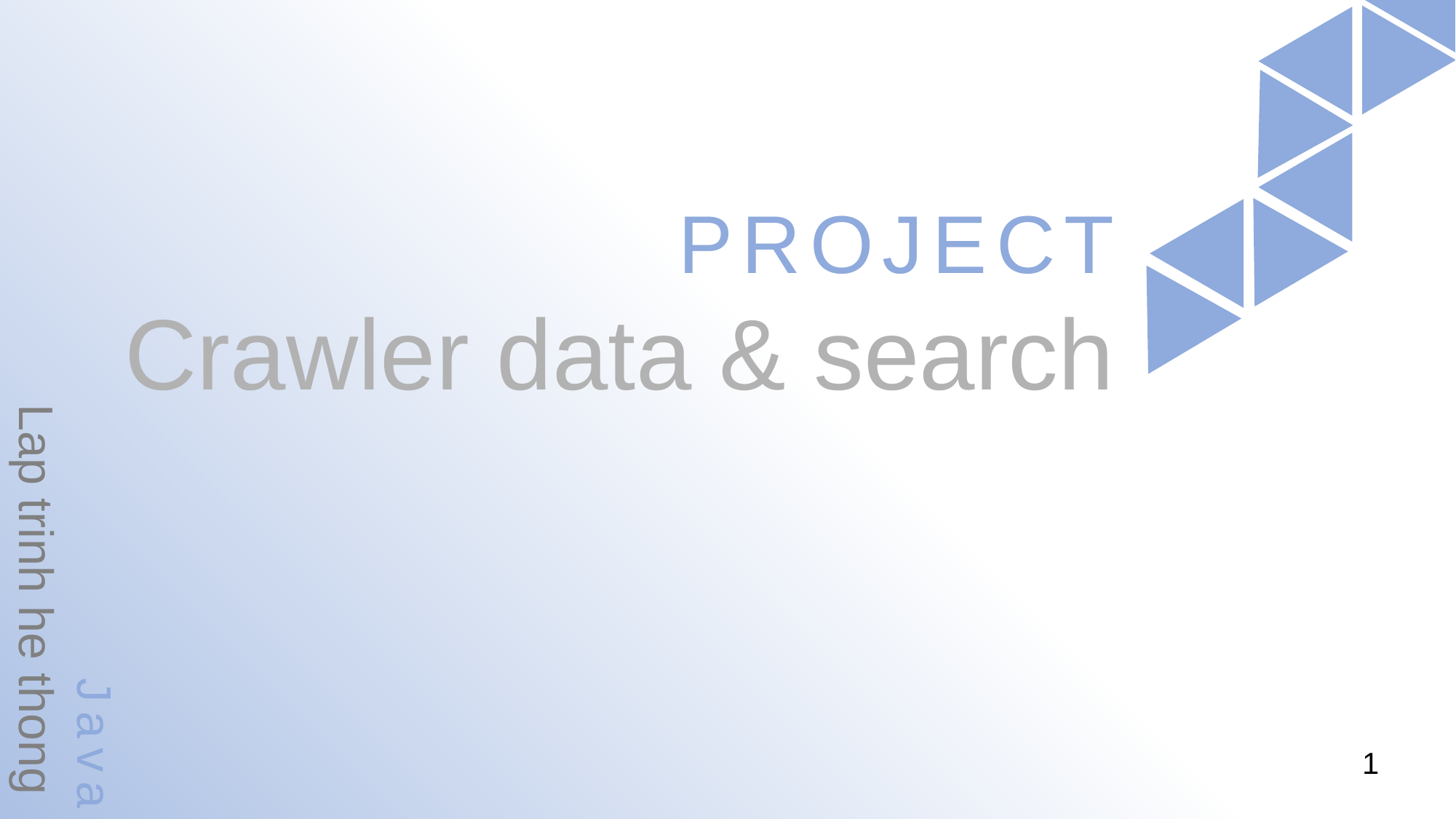

PROJECT
Crawler data & search

Java
Lap trinh he thong

1